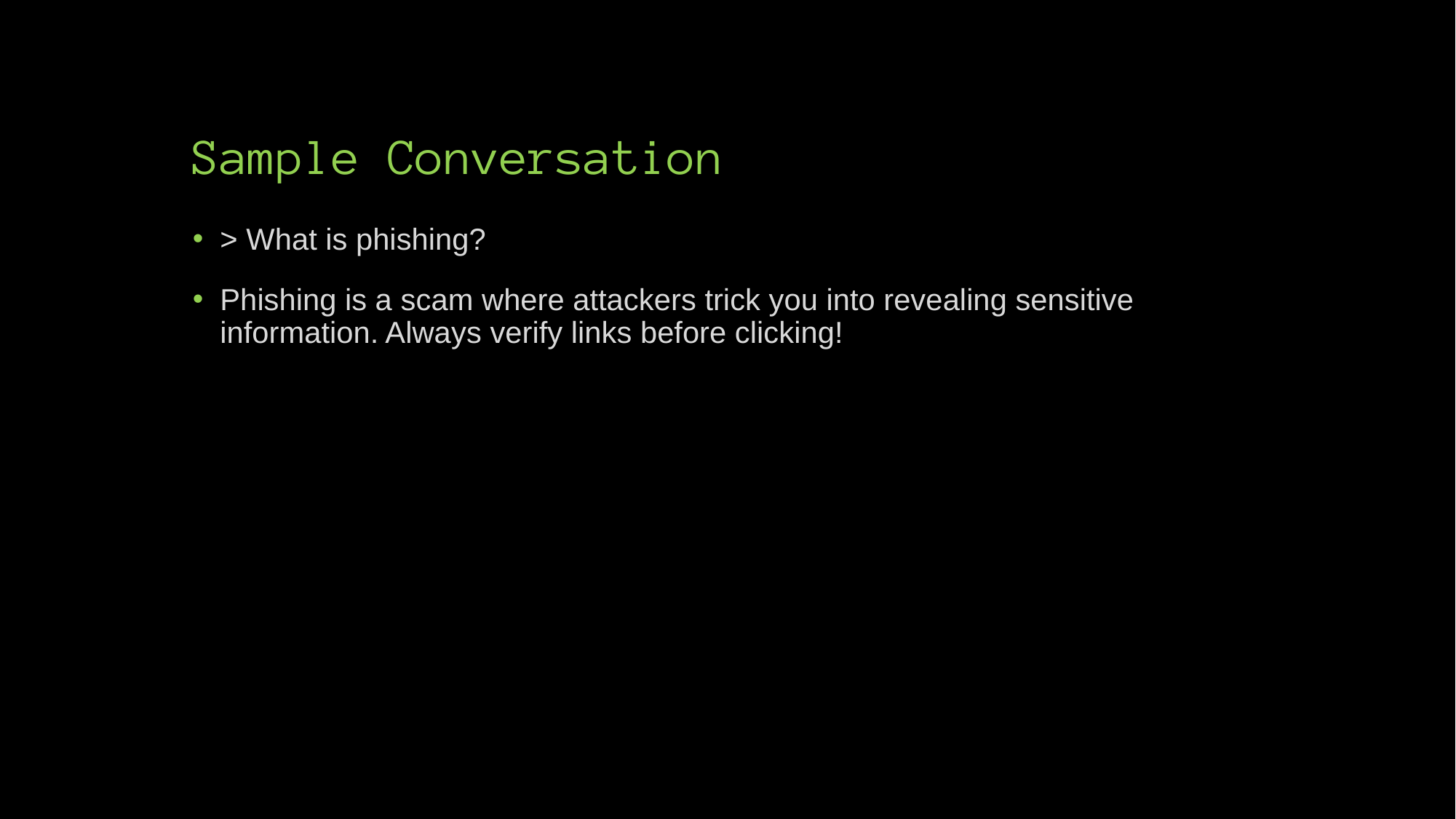

# Sample Conversation
> What is phishing?
Phishing is a scam where attackers trick you into revealing sensitive information. Always verify links before clicking!